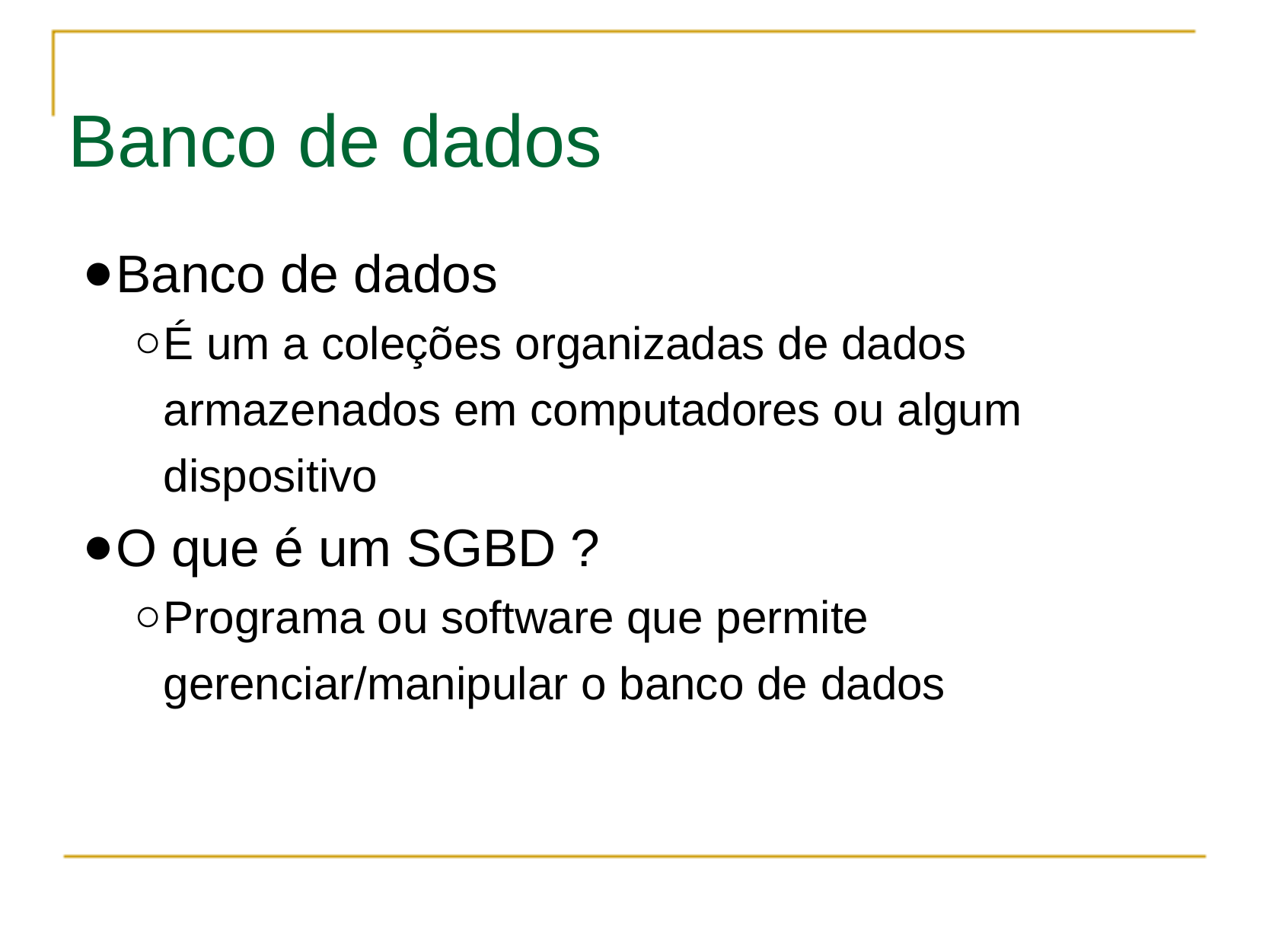

# Banco de dados
Banco de dados
É um a coleções organizadas de dados armazenados em computadores ou algum dispositivo
O que é um SGBD ?
Programa ou software que permite gerenciar/manipular o banco de dados